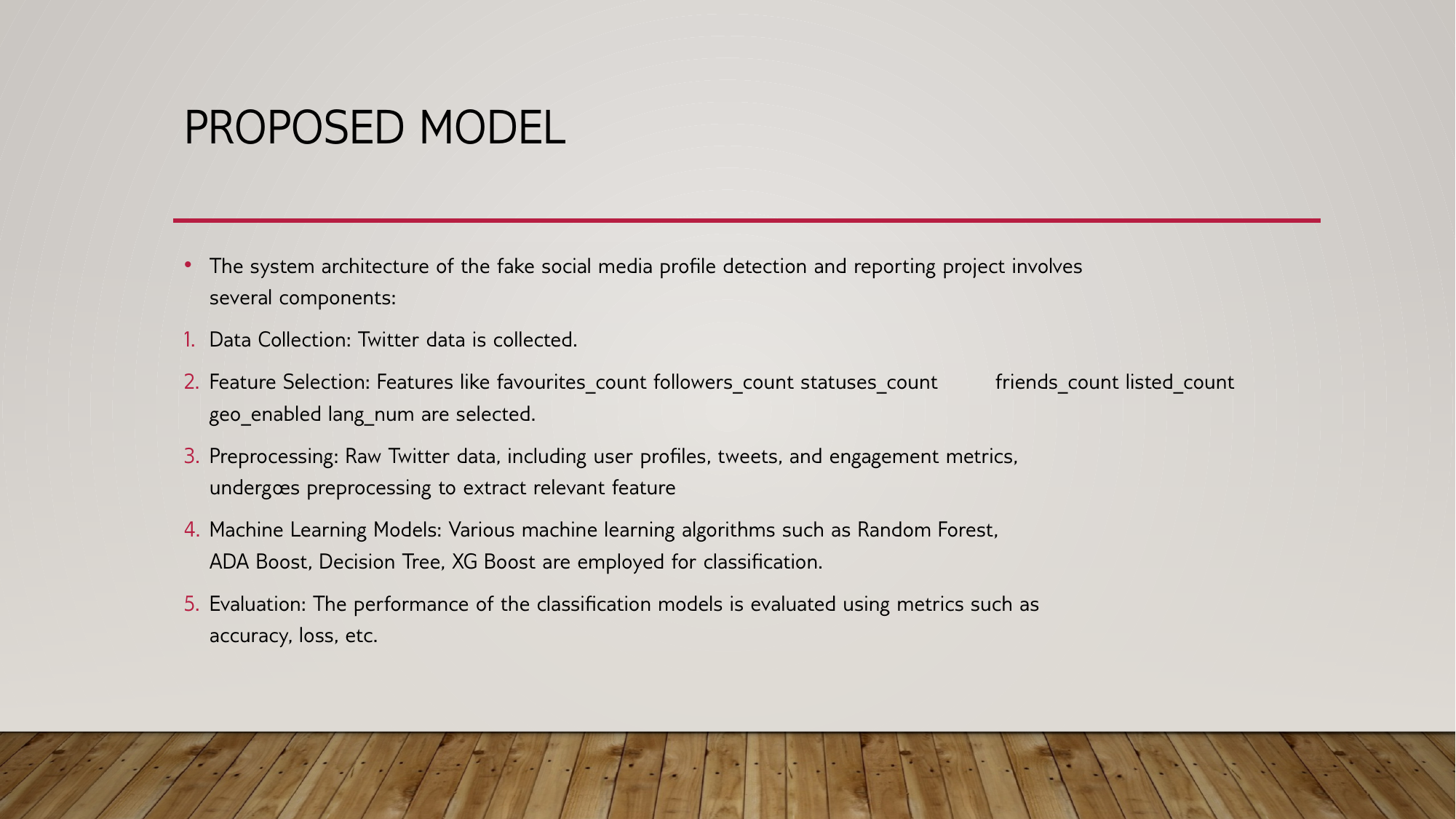

# Proposed model
The system architecture of the fake social media profile detection and reporting project involves
several components:
Data Collection: Twitter data is collected.
Feature Selection: Features like favourites_count followers_count statuses_count	friends_count listed_count geo_enabled lang_num are selected.
Preprocessing: Raw Twitter data, including user profiles, tweets, and engagement metrics,
undergoes preprocessing to extract relevant feature
Machine Learning Models: Various machine learning algorithms such as Random Forest,
ADA Boost, Decision Tree, XG Boost are employed for classification.
Evaluation: The performance of the classification models is evaluated using metrics such as
accuracy, loss, etc.